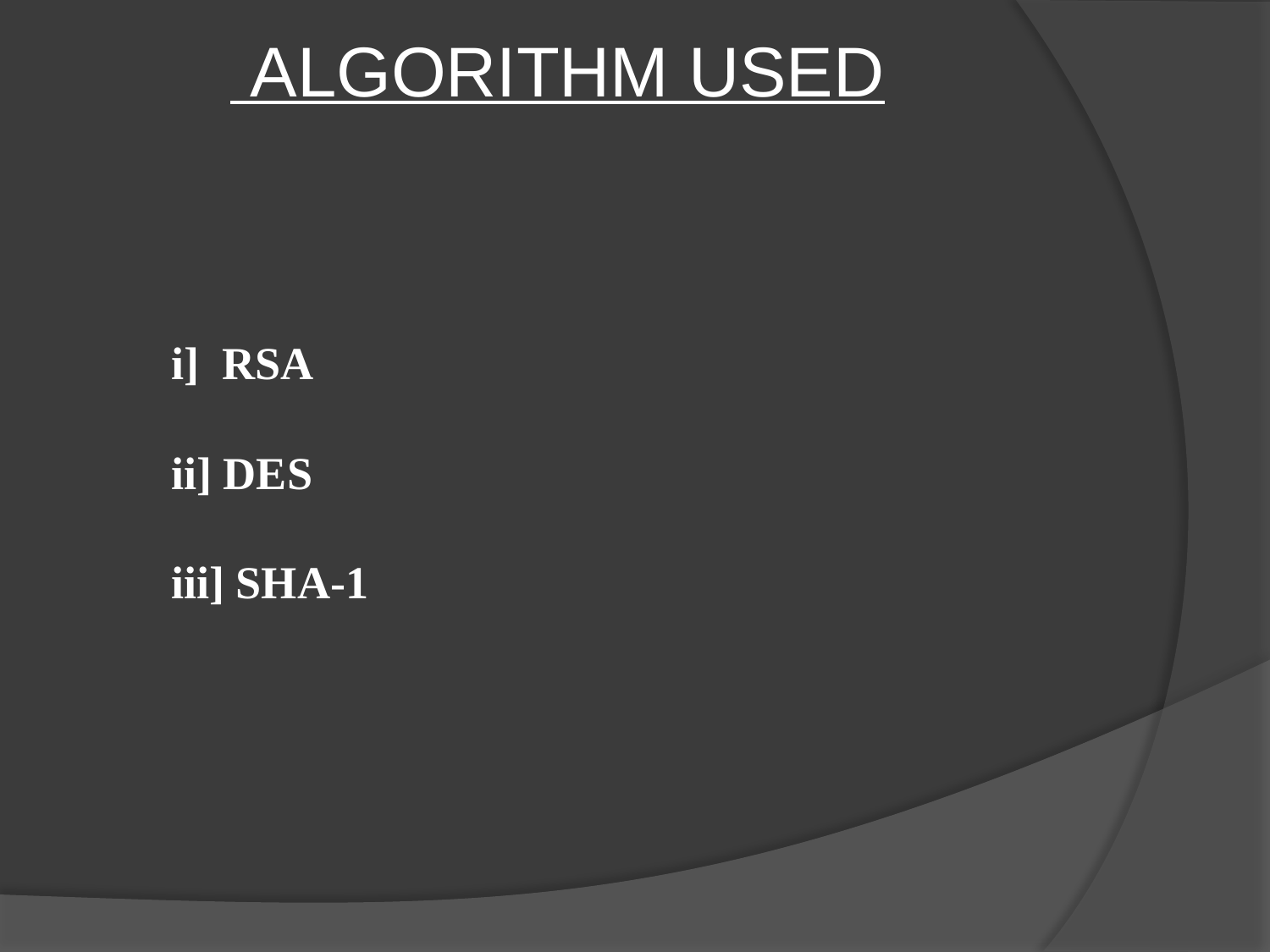

ALGORITHM USED
i]  RSA

ii] DES

iii] SHA-1